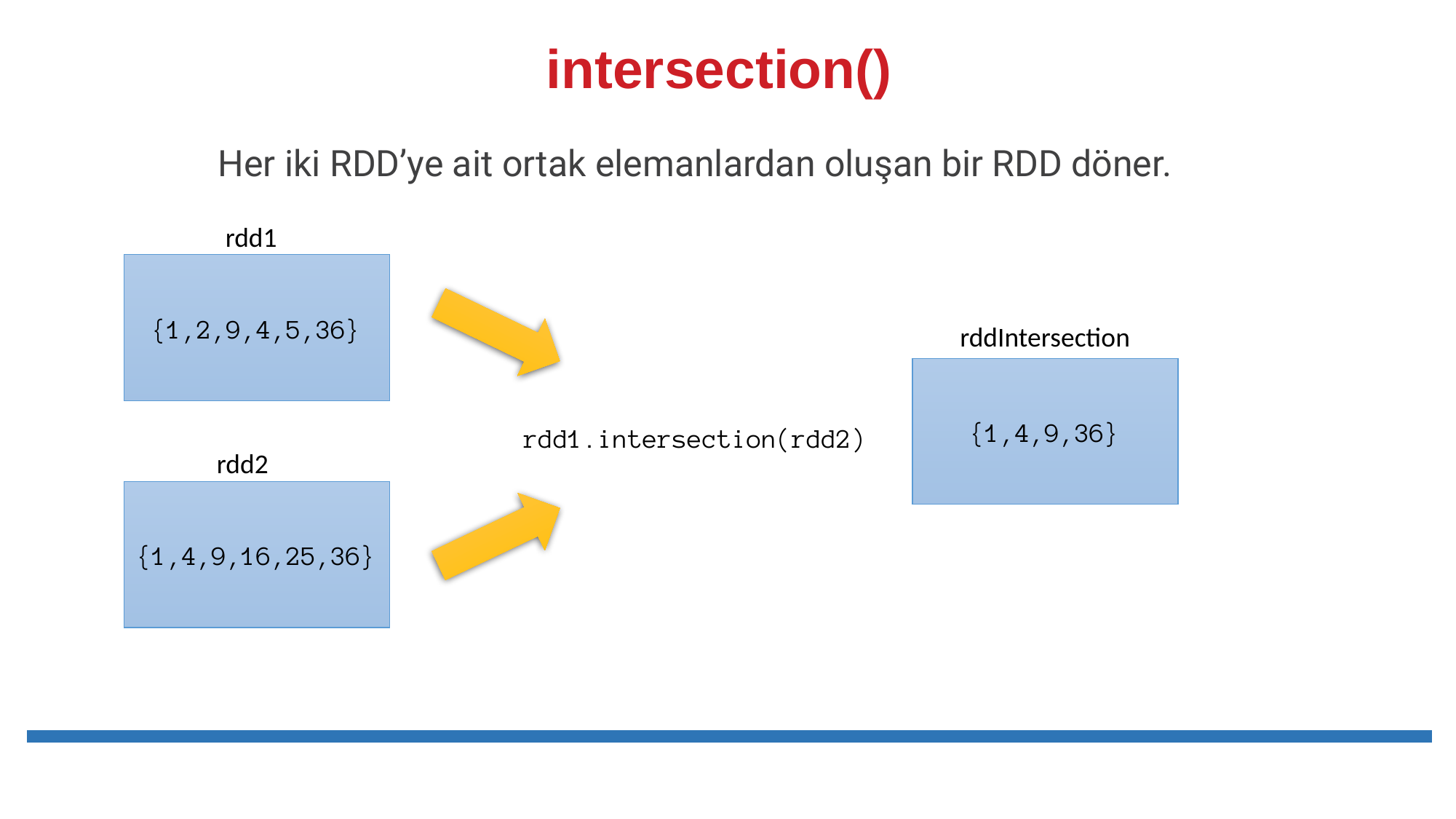

# intersection()
Her iki RDD’ye ait ortak elemanlardan oluşan bir RDD döner.
rdd1
{1,2,9,4,5,36}

rddIntersection
{1,4,9,36}
rdd1.intersection(rdd2)
rdd2
{1,4,9,16,25,36}